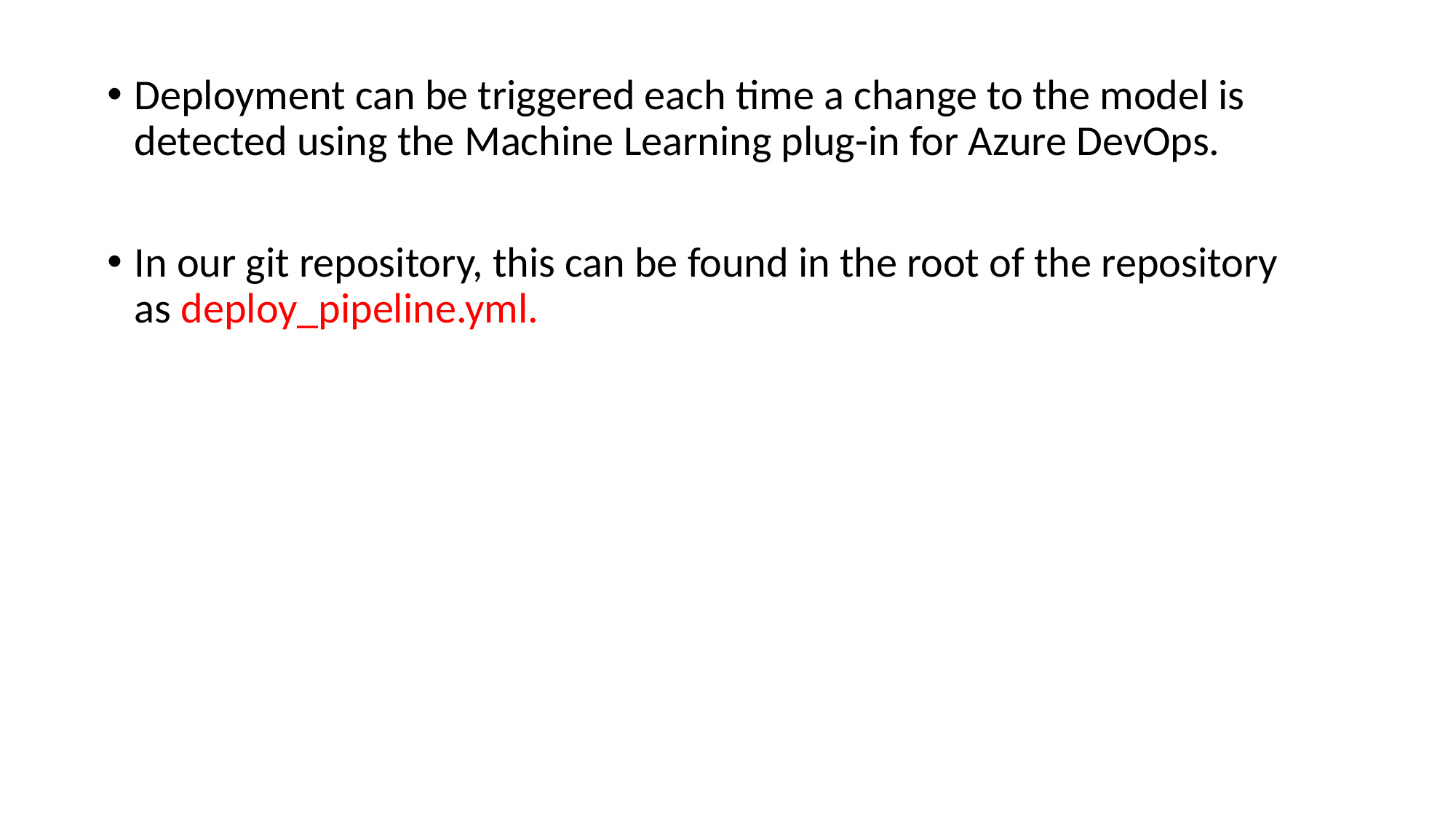

Deployment can be triggered each time a change to the model is detected using the Machine Learning plug-in for Azure DevOps.

In our git repository, this can be found in the root of the repository as deploy_pipeline.yml.